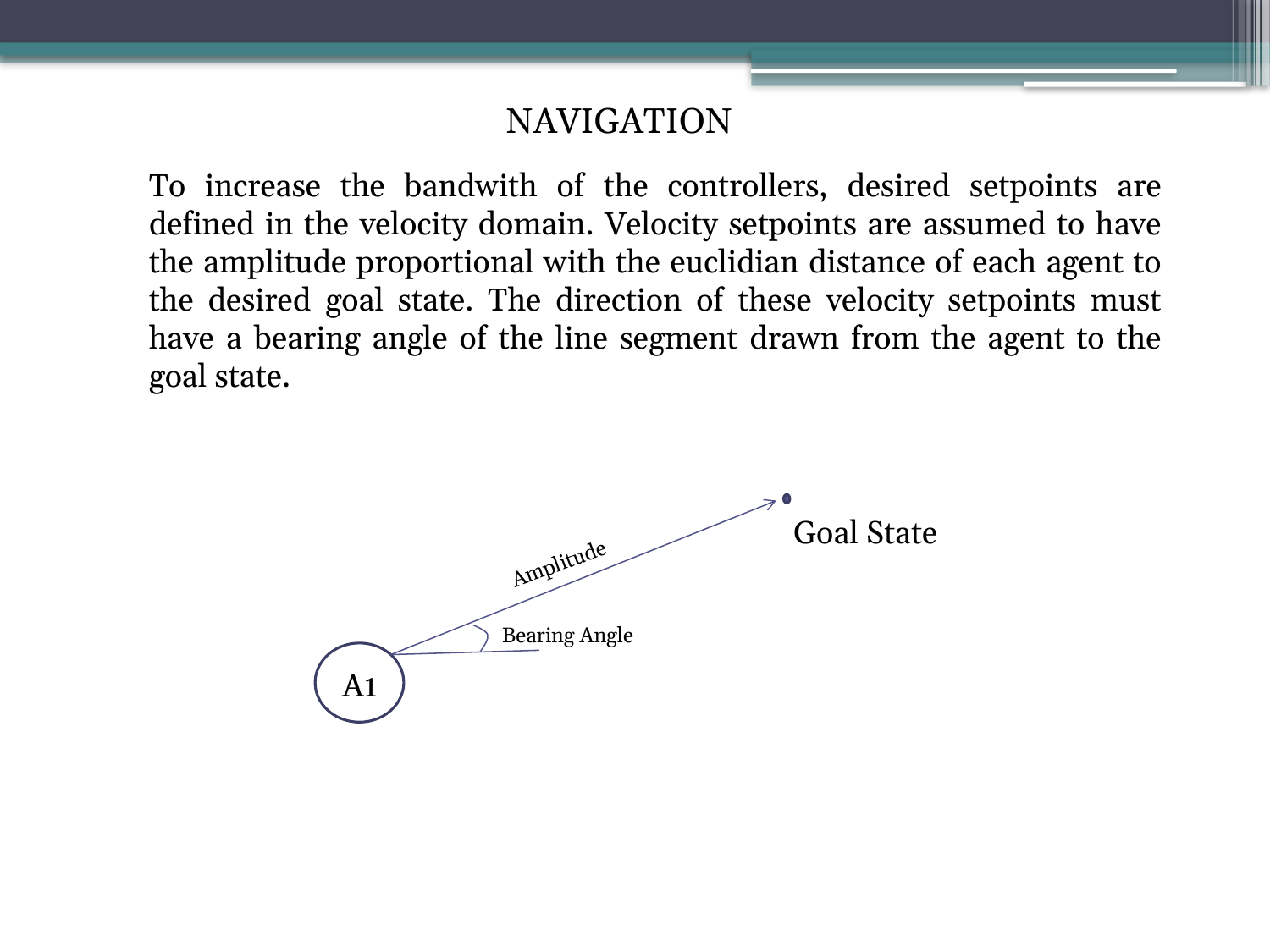

NAVIGATION

To increase the bandwith of the controllers, desired setpoints are defined in the velocity domain. Velocity setpoints are assumed to have the amplitude proportional with the euclidian distance of each agent to the desired goal state. The direction of these velocity setpoints must have a bearing angle of the line segment drawn from the agent to the goal state.

Goal State
Amplitude
Bearing Angle

A1